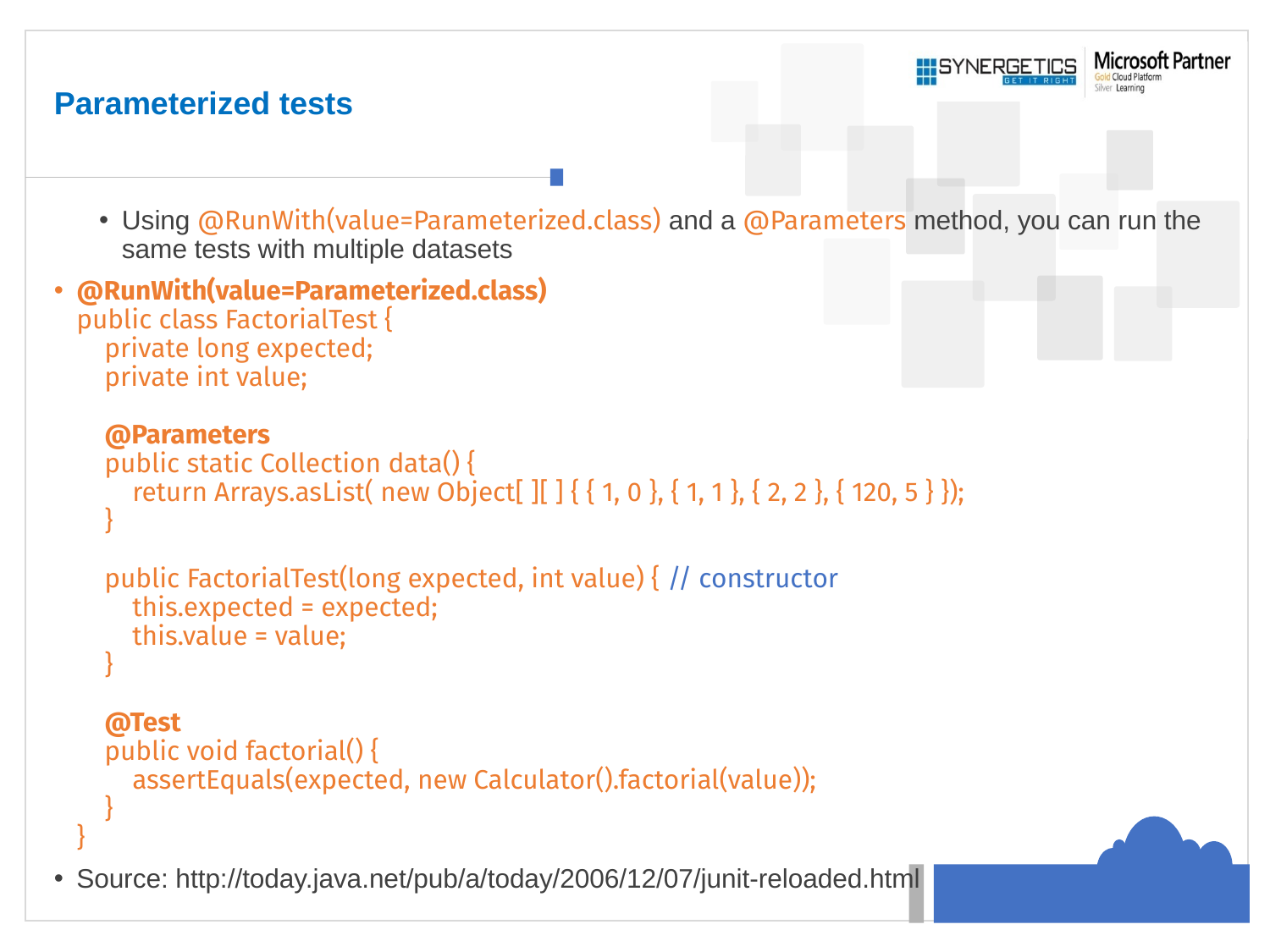

# Parameterized tests
Using @RunWith(value=Parameterized.class) and a @Parameters method, you can run the same tests with multiple datasets
@RunWith(value=Parameterized.class)
public class FactorialTest {
    private long expected;
    private int value;
    @Parameters
    public static Collection data() {
        return Arrays.asList( new Object[ ][ ] { { 1, 0 }, { 1, 1 }, { 2, 2 }, { 120, 5 } });
    }
    public FactorialTest(long expected, int value) { // constructor
        this.expected = expected;
        this.value = value;
    }
    @Test
    public void factorial() {
        assertEquals(expected, new Calculator().factorial(value));
    }
}
Source: http://today.java.net/pub/a/today/2006/12/07/junit-reloaded.html